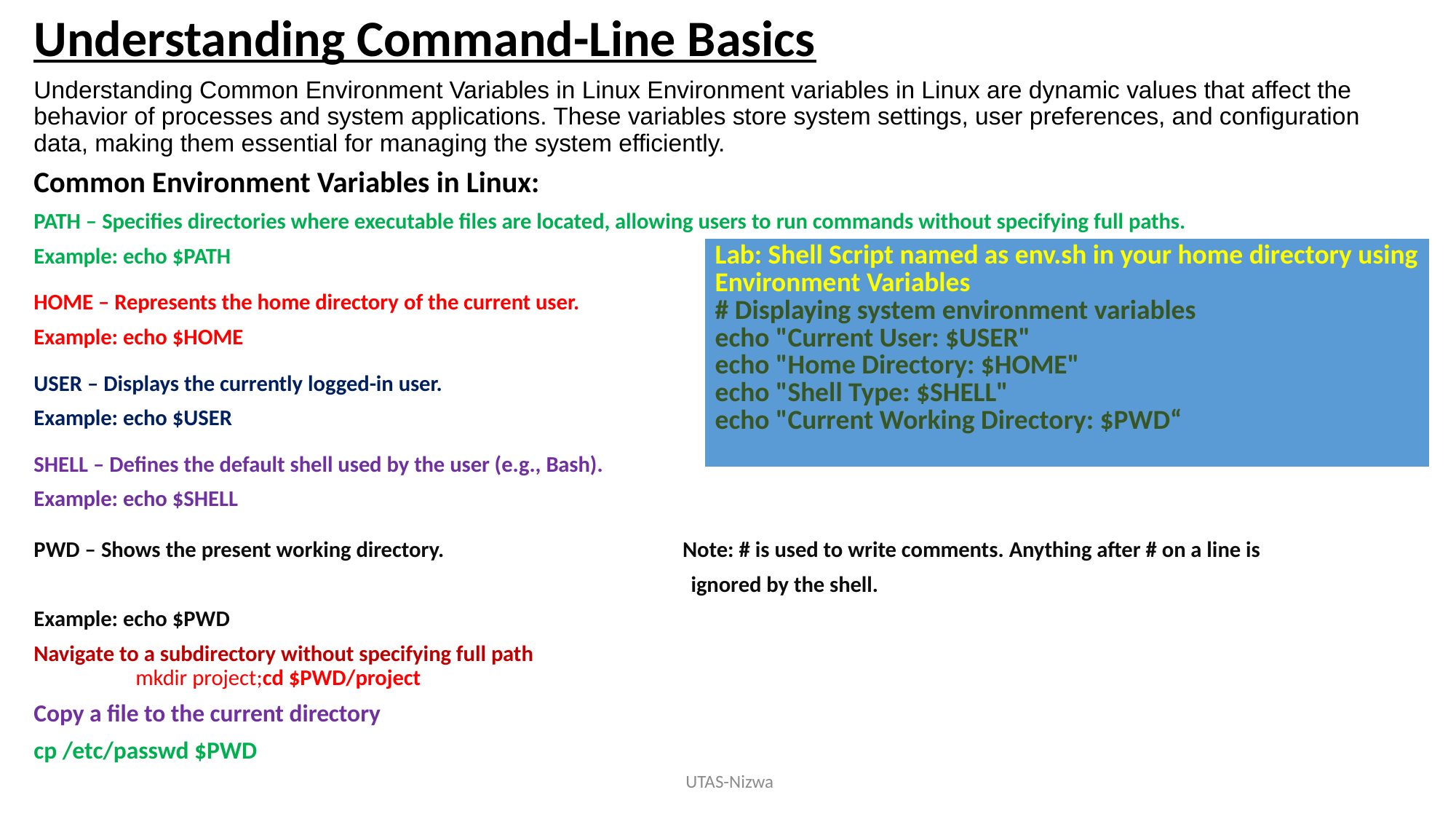

Understanding Command-Line Basics
Understanding Common Environment Variables in Linux Environment variables in Linux are dynamic values that affect the behavior of processes and system applications. These variables store system settings, user preferences, and configuration data, making them essential for managing the system efficiently.
Common Environment Variables in Linux:
PATH – Specifies directories where executable files are located, allowing users to run commands without specifying full paths.
Example: echo $PATH

HOME – Represents the home directory of the current user.
Example: echo $HOME

USER – Displays the currently logged-in user.
Example: echo $USER

SHELL – Defines the default shell used by the user (e.g., Bash).
Example: echo $SHELL

PWD – Shows the present working directory.                                               Note: # is used to write comments. Anything after # on a line is
                                                                                                                                 ignored by the shell.
Example: echo $PWD
Navigate to a subdirectory without specifying full path                                                                                                                                                                                                  mkdir project;cd $PWD/project
Copy a file to the current directory
cp /etc/passwd $PWD

| Lab: Shell Script named as env.sh in your home directory using Environment Variables # Displaying system environment variables echo "Current User: $USER" echo "Home Directory: $HOME" echo "Shell Type: $SHELL" echo "Current Working Directory: $PWD“ |
| --- |
 UTAS-Nizwa